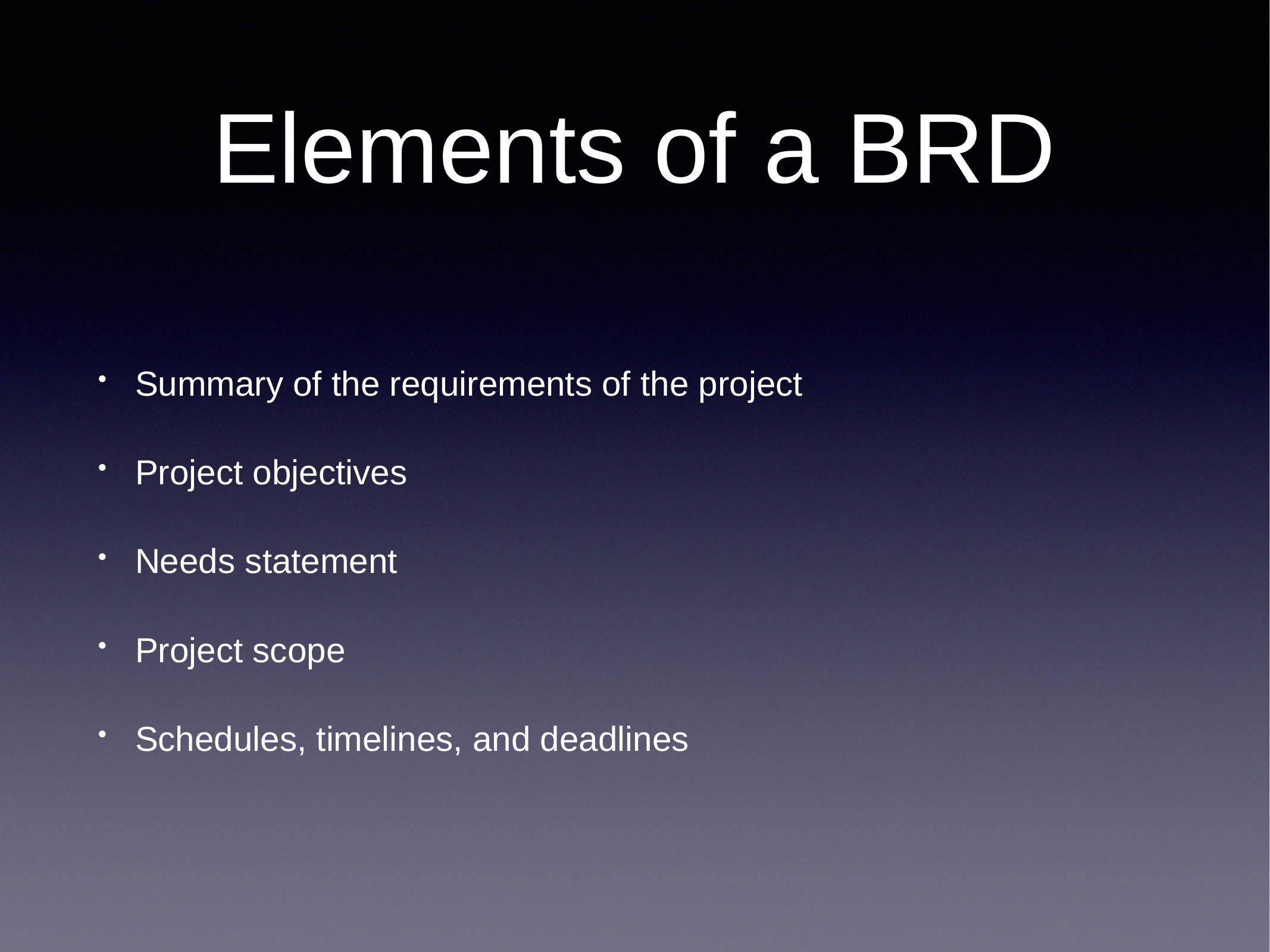

# Elements of a BRD
Summary of the requirements of the project
Project objectives
Needs statement
Project scope
Schedules, timelines, and deadlines